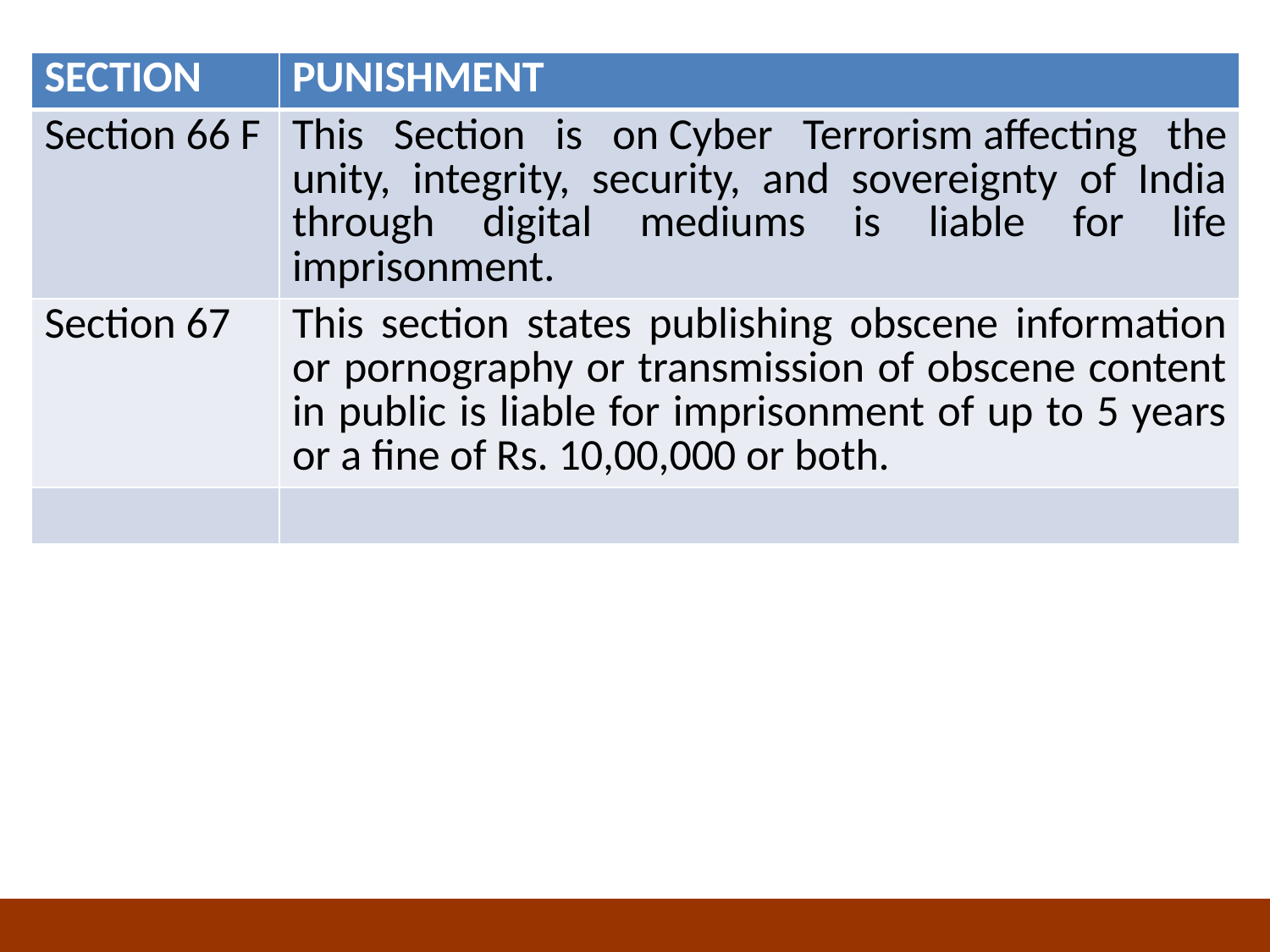

| SECTION | PUNISHMENT |
| --- | --- |
| Section 66 F | This Section is on Cyber Terrorism affecting the unity, integrity, security, and sovereignty of India through digital mediums is liable for life imprisonment. |
| Section 67 | This section states publishing obscene information or pornography or transmission of obscene content in public is liable for imprisonment of up to 5 years or a fine of Rs. 10,00,000 or both. |
|  |  |